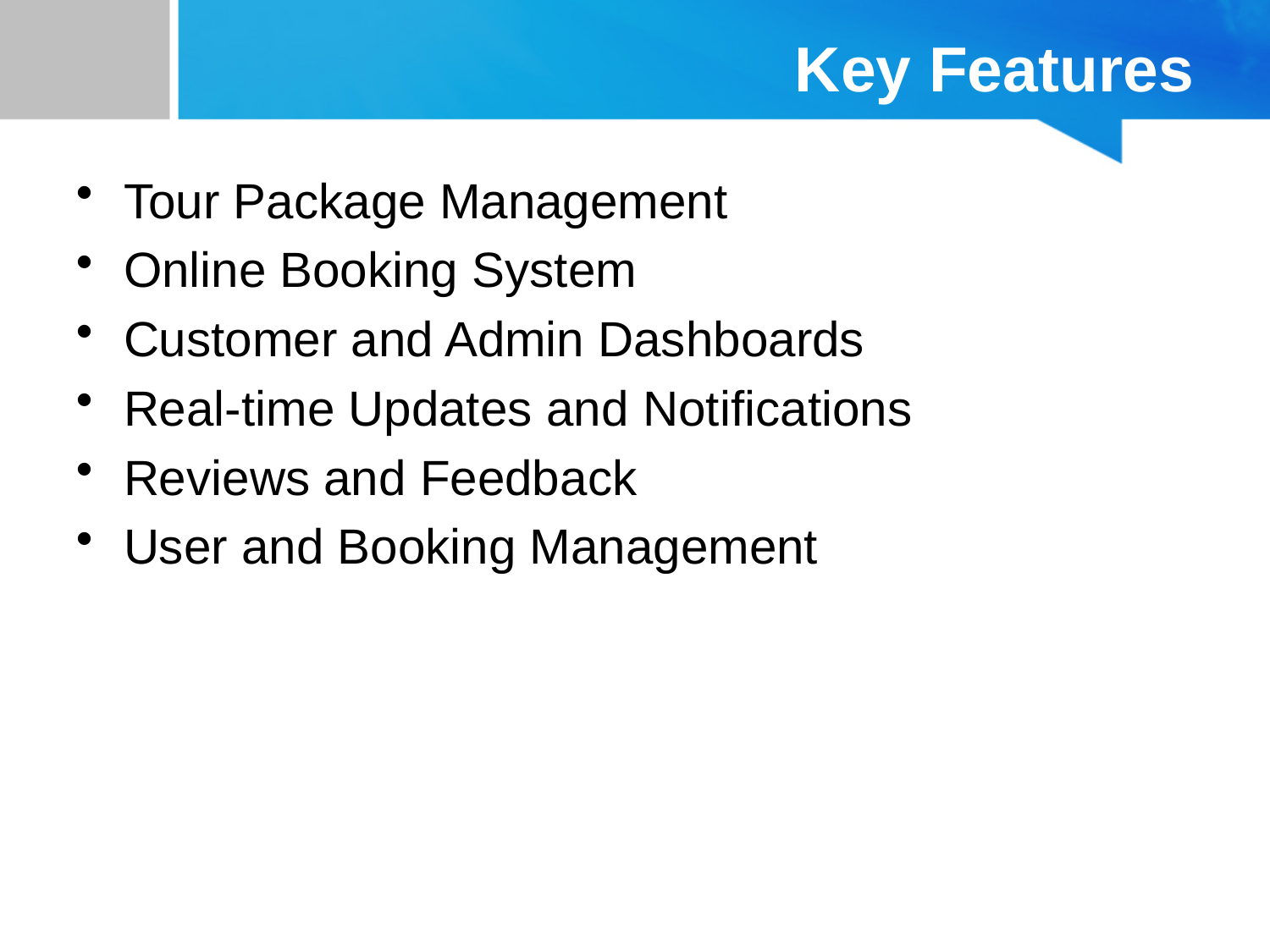

# Key Features
Tour Package Management
Online Booking System
Customer and Admin Dashboards
Real-time Updates and Notifications
Reviews and Feedback
User and Booking Management